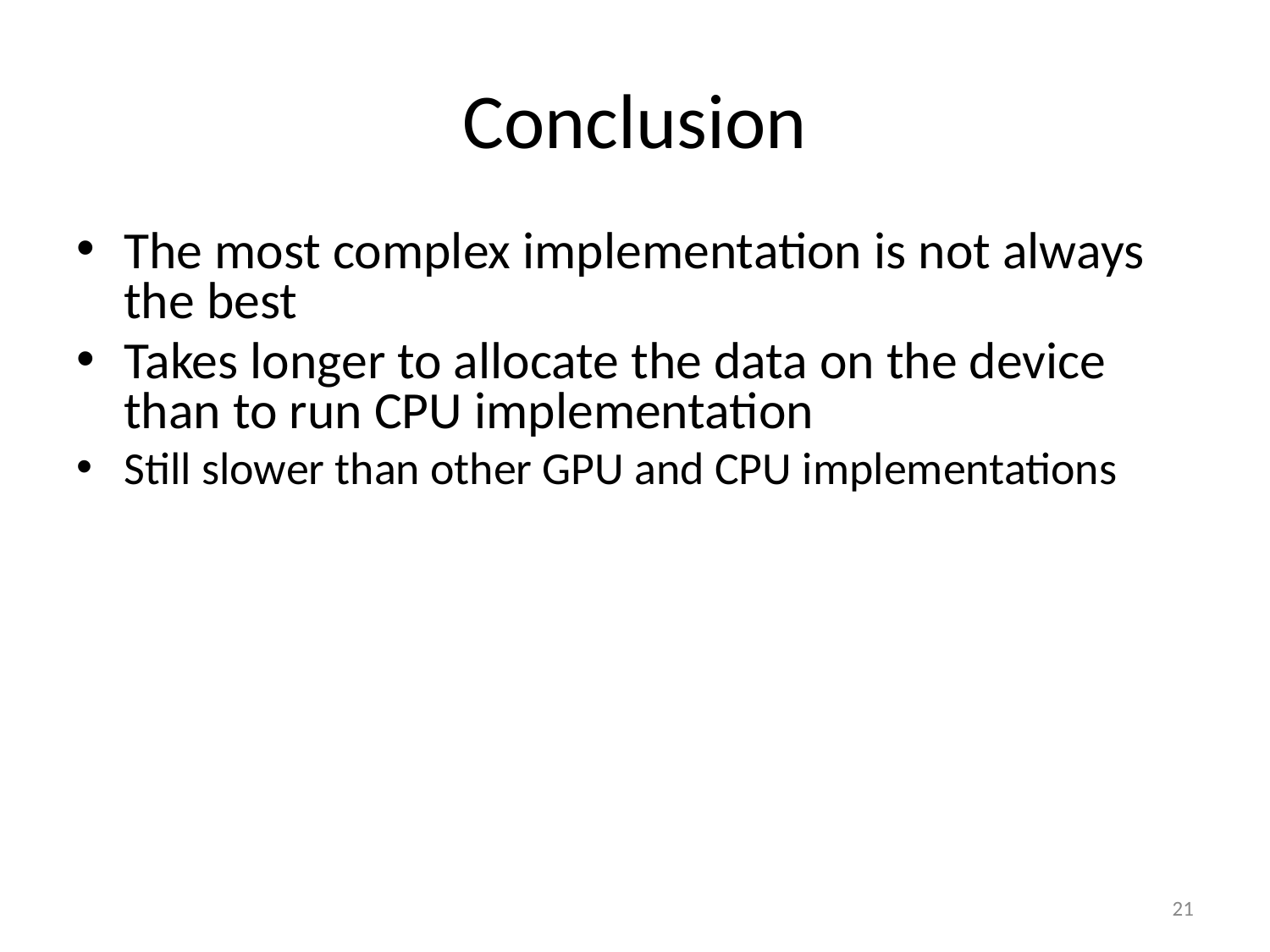

# Conclusion
The most complex implementation is not always the best
Takes longer to allocate the data on the device than to run CPU implementation
Still slower than other GPU and CPU implementations
21